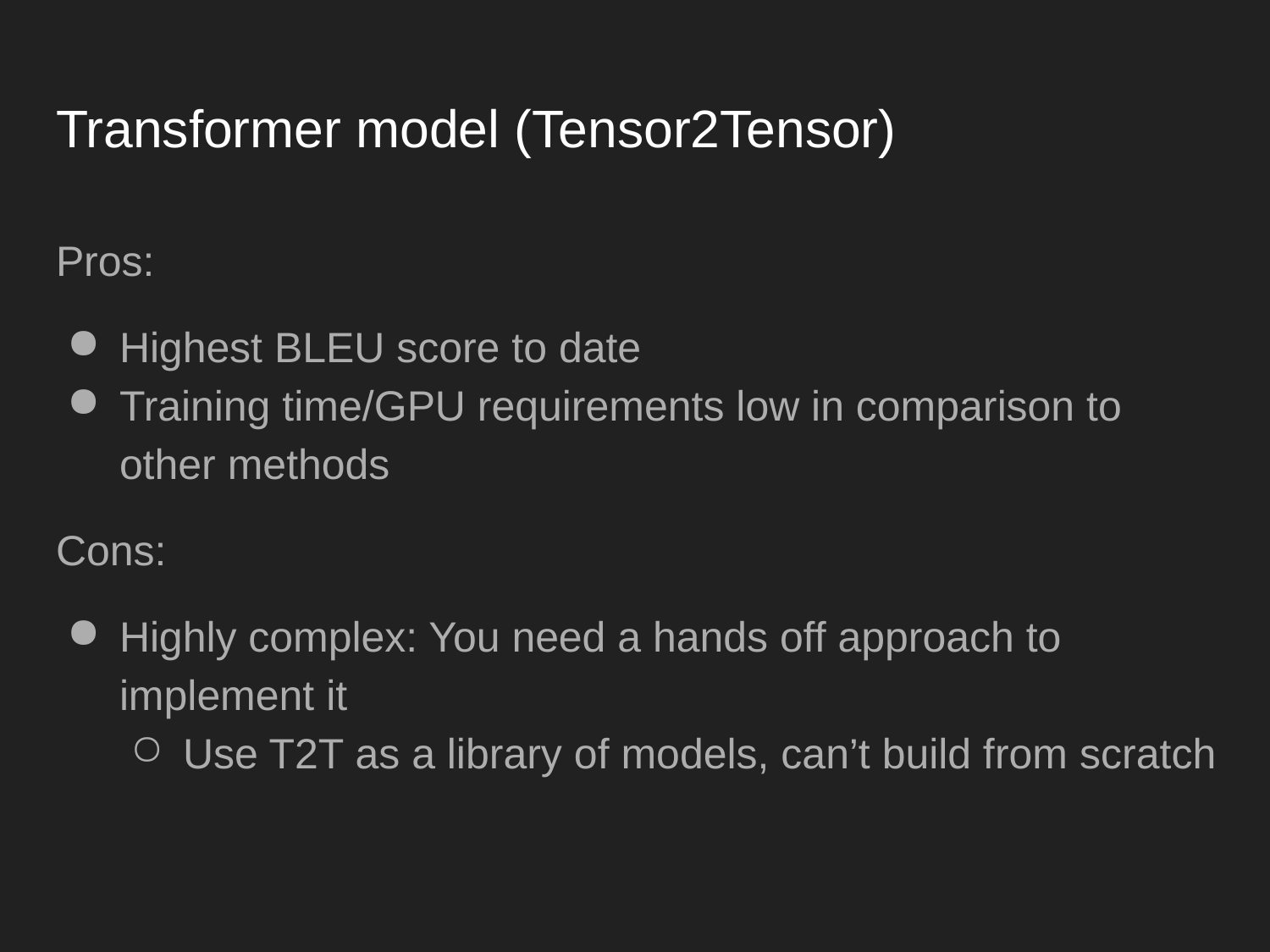

# Transformer model (Tensor2Tensor)
Pros:
Highest BLEU score to date
Training time/GPU requirements low in comparison to other methods
Cons:
Highly complex: You need a hands off approach to implement it
Use T2T as a library of models, can’t build from scratch